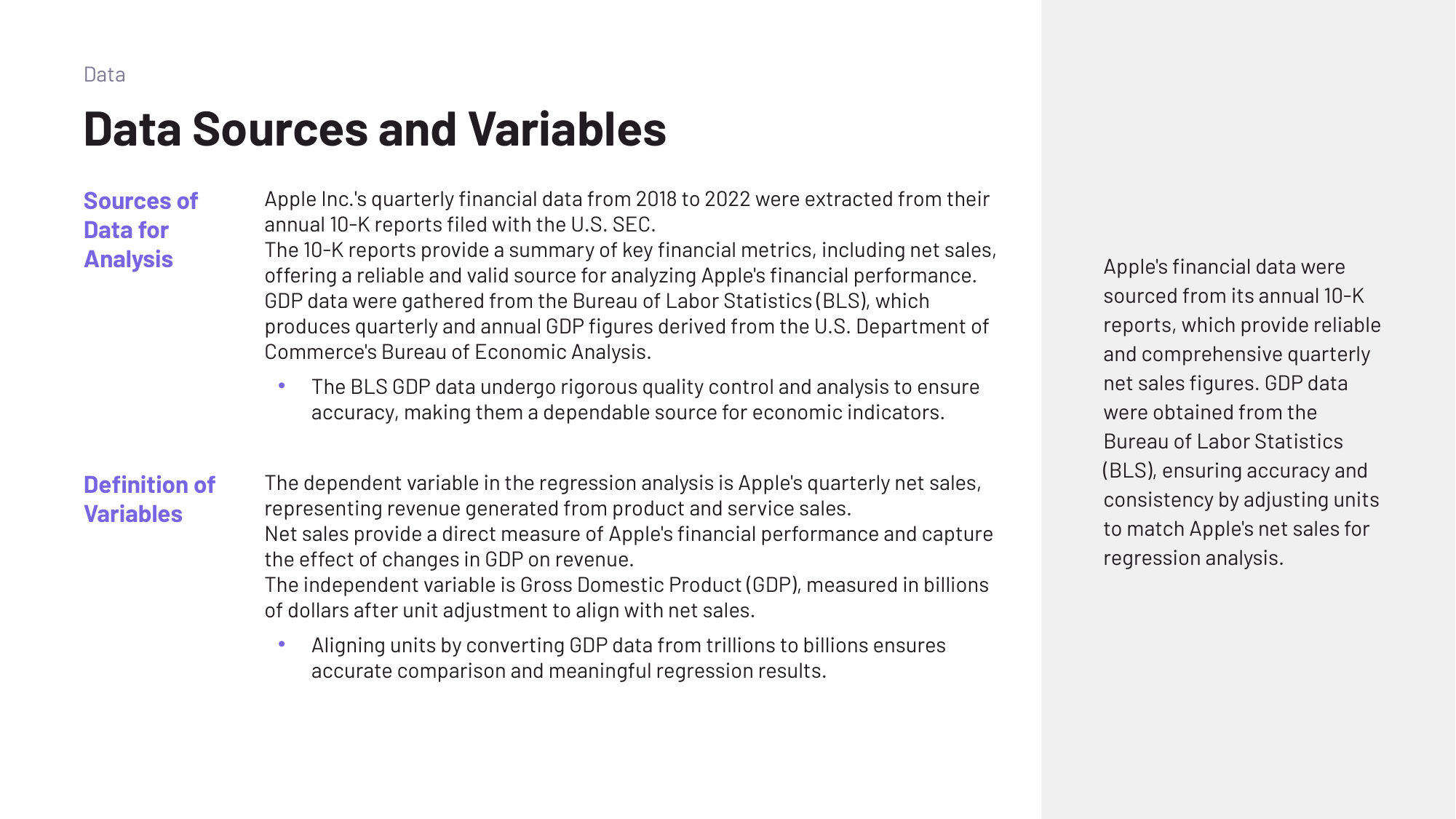

Data
Apple's financial data were sourced from its annual 10-K reports, which provide reliable and comprehensive quarterly net sales figures. GDP data were obtained from the Bureau of Labor Statistics (BLS), ensuring accuracy and consistency by adjusting units to match Apple's net sales for regression analysis.
# Data Sources and Variables
Sources of Data for Analysis
Apple Inc.'s quarterly financial data from 2018 to 2022 were extracted from their annual 10-K reports filed with the U.S. SEC.
The 10-K reports provide a summary of key financial metrics, including net sales, offering a reliable and valid source for analyzing Apple's financial performance.
GDP data were gathered from the Bureau of Labor Statistics (BLS), which produces quarterly and annual GDP figures derived from the U.S. Department of Commerce's Bureau of Economic Analysis.
The BLS GDP data undergo rigorous quality control and analysis to ensure accuracy, making them a dependable source for economic indicators.
Definition of Variables
The dependent variable in the regression analysis is Apple's quarterly net sales, representing revenue generated from product and service sales.
Net sales provide a direct measure of Apple's financial performance and capture the effect of changes in GDP on revenue.
The independent variable is Gross Domestic Product (GDP), measured in billions of dollars after unit adjustment to align with net sales.
Aligning units by converting GDP data from trillions to billions ensures accurate comparison and meaningful regression results.